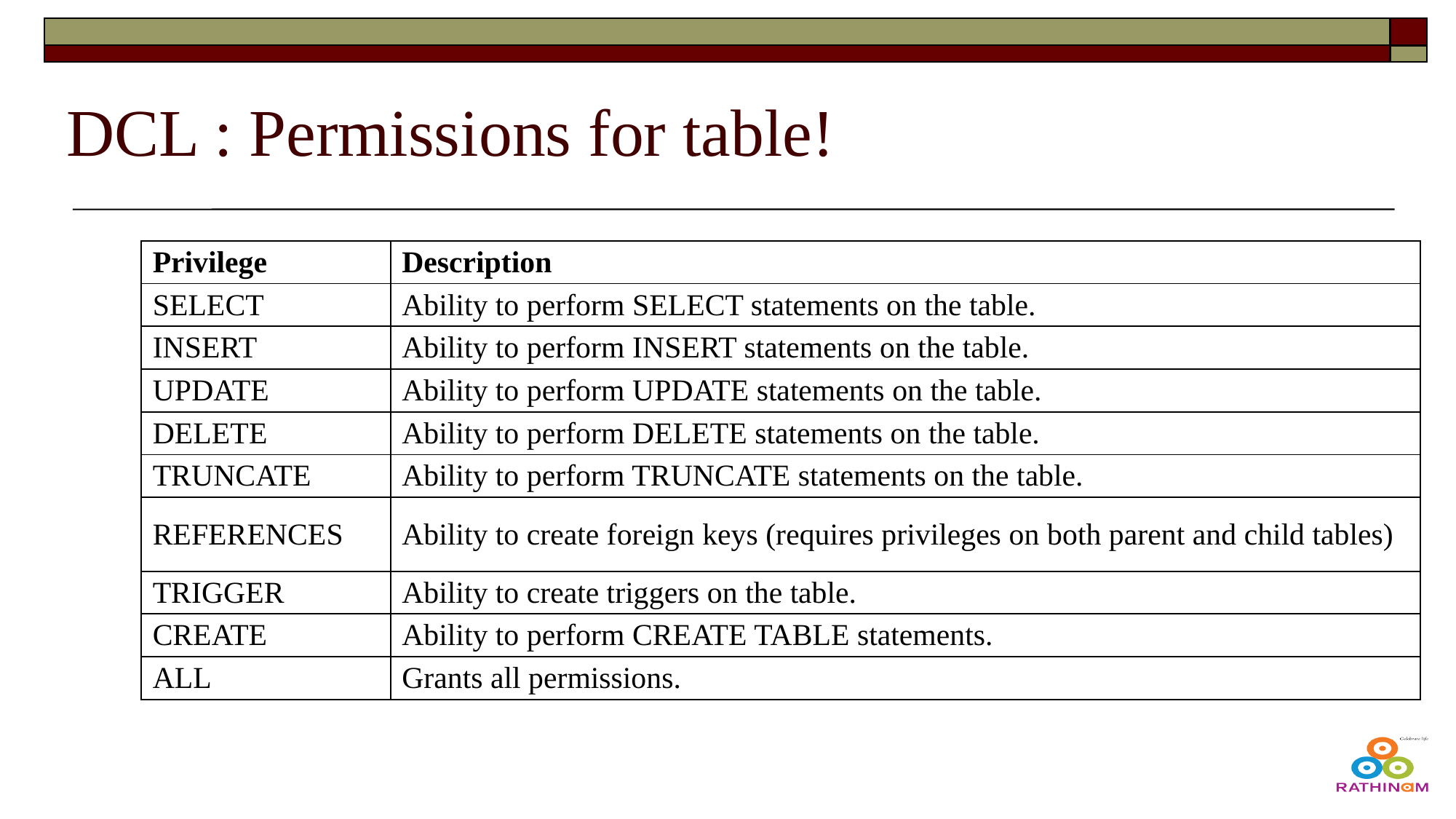

# DCL : Permissions for table!
| Privilege | Description |
| --- | --- |
| SELECT | Ability to perform SELECT statements on the table. |
| INSERT | Ability to perform INSERT statements on the table. |
| UPDATE | Ability to perform UPDATE statements on the table. |
| DELETE | Ability to perform DELETE statements on the table. |
| TRUNCATE | Ability to perform TRUNCATE statements on the table. |
| REFERENCES | Ability to create foreign keys (requires privileges on both parent and child tables) |
| TRIGGER | Ability to create triggers on the table. |
| CREATE | Ability to perform CREATE TABLE statements. |
| ALL | Grants all permissions. |